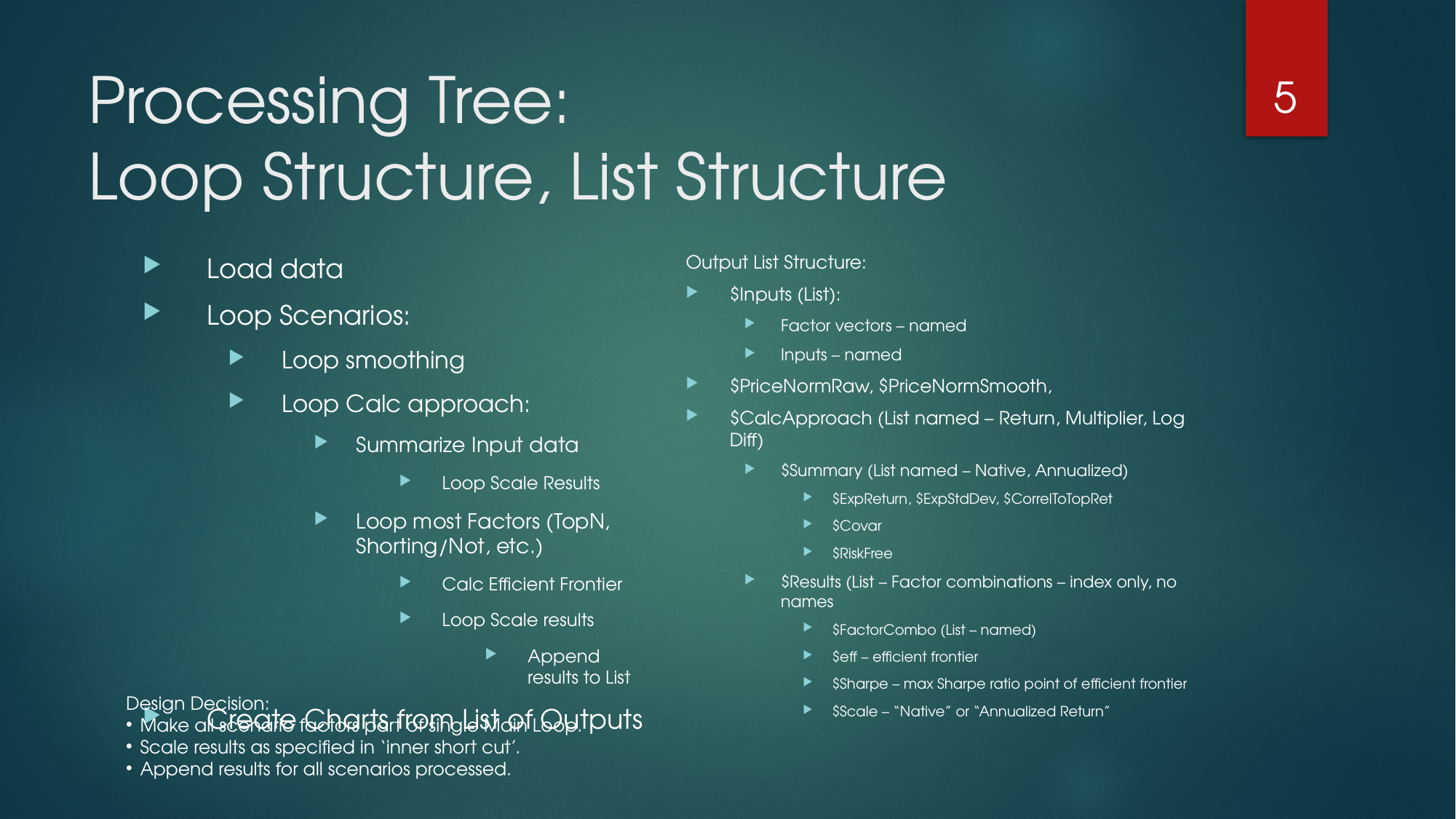

5
# Processing Tree: Loop Structure, List Structure
Output List Structure:
$Inputs (List):
Factor vectors – named
Inputs – named
$PriceNormRaw, $PriceNormSmooth,
$CalcApproach (List named – Return, Multiplier, Log Diff)
$Summary (List named – Native, Annualized)
$ExpReturn, $ExpStdDev, $CorrelToTopRet
$Covar
$RiskFree
$Results (List – Factor combinations – index only, no names
$FactorCombo (List – named)
$eff – efficient frontier
$Sharpe – max Sharpe ratio point of efficient frontier
$Scale – “Native” or “Annualized Return”
Load data
Loop Scenarios:
Loop smoothing
Loop Calc approach:
Summarize Input data
Loop Scale Results
Loop most Factors (TopN, Shorting/Not, etc.)
Calc Efficient Frontier
Loop Scale results
Append results to List
Create Charts from List of Outputs
Design Decision:
Make all scenario factors part of single Main Loop.
Scale results as specified in ‘inner short cut’.
Append results for all scenarios processed.